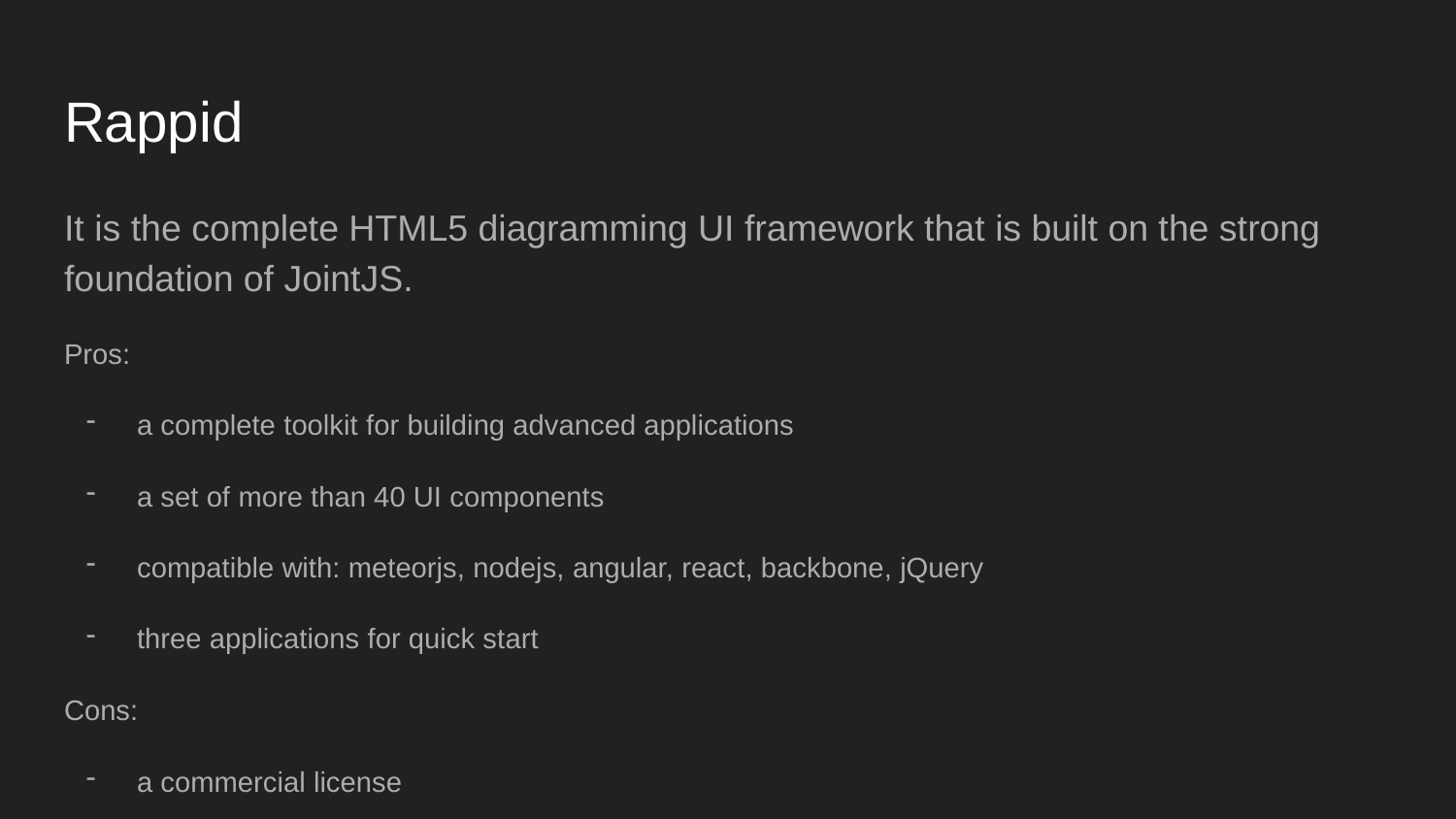

# Rappid
It is the complete HTML5 diagramming UI framework that is built on the strong foundation of JointJS.
Pros:
a complete toolkit for building advanced applications
a set of more than 40 UI components
compatible with: meteorjs, nodejs, angular, react, backbone, jQuery
three applications for quick start
Cons:
a commercial license